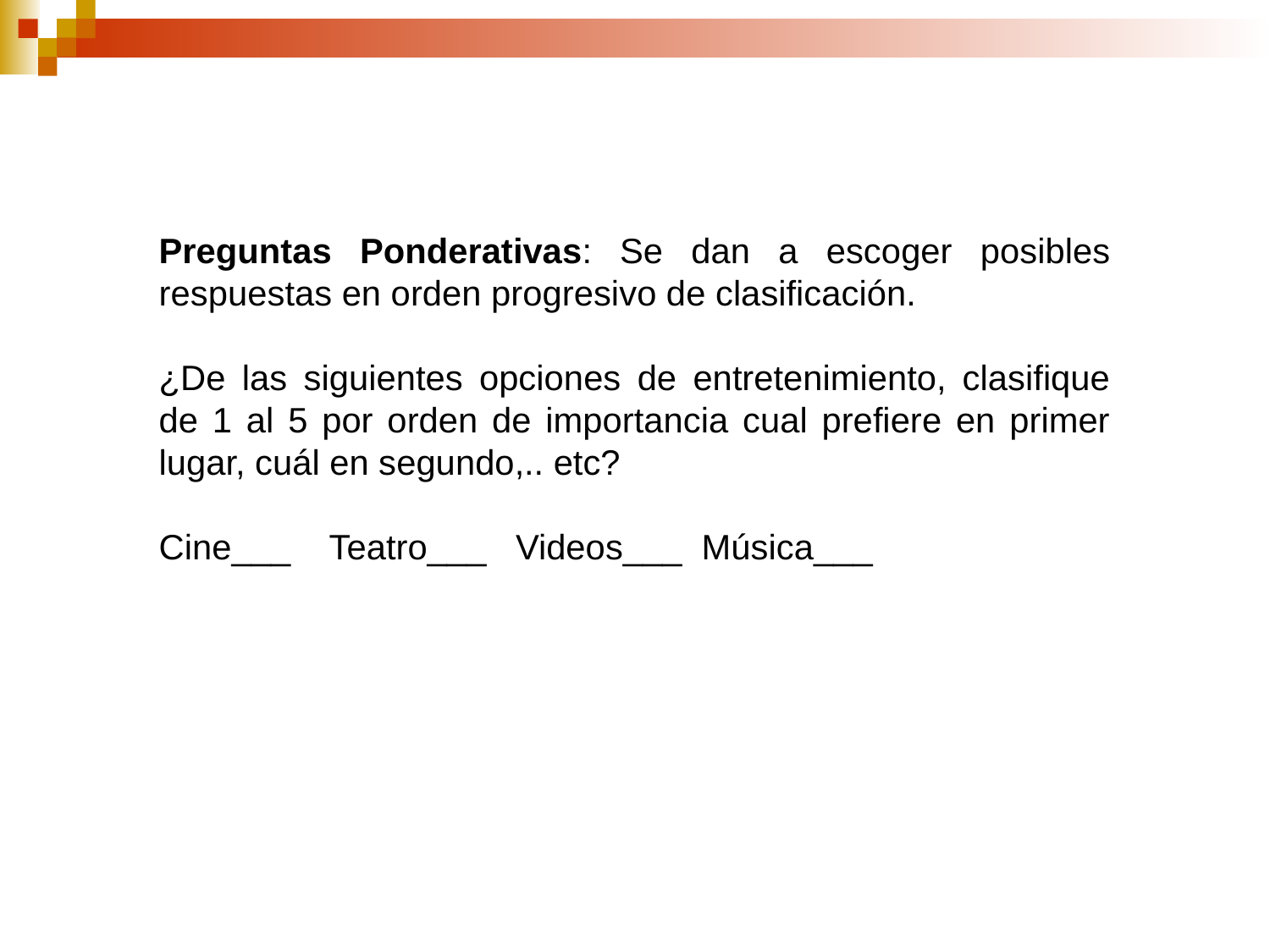

Preguntas Ponderativas: Se dan a escoger posibles respuestas en orden progresivo de clasificación.

¿De las siguientes opciones de entretenimiento, clasifique de 1 al 5 por orden de importancia cual prefiere en primer lugar, cuál en segundo,.. etc?

Cine___    Teatro___   Videos___  Música___